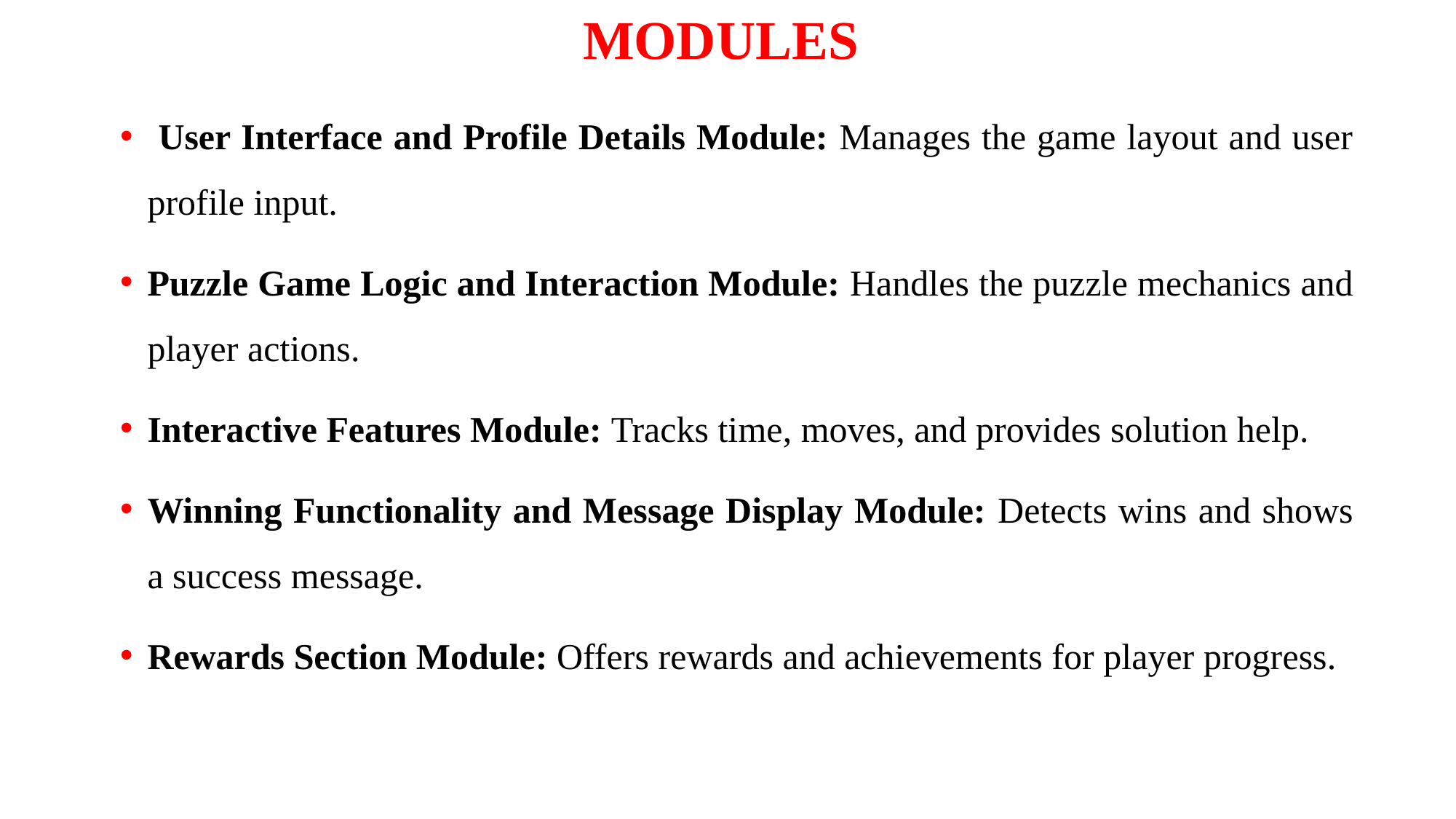

# MODULES

 User Interface and Profile Details Module: Manages the game layout and user profile input.
Puzzle Game Logic and Interaction Module: Handles the puzzle mechanics and player actions.
Interactive Features Module: Tracks time, moves, and provides solution help.
Winning Functionality and Message Display Module: Detects wins and shows a success message.
Rewards Section Module: Offers rewards and achievements for player progress.
10